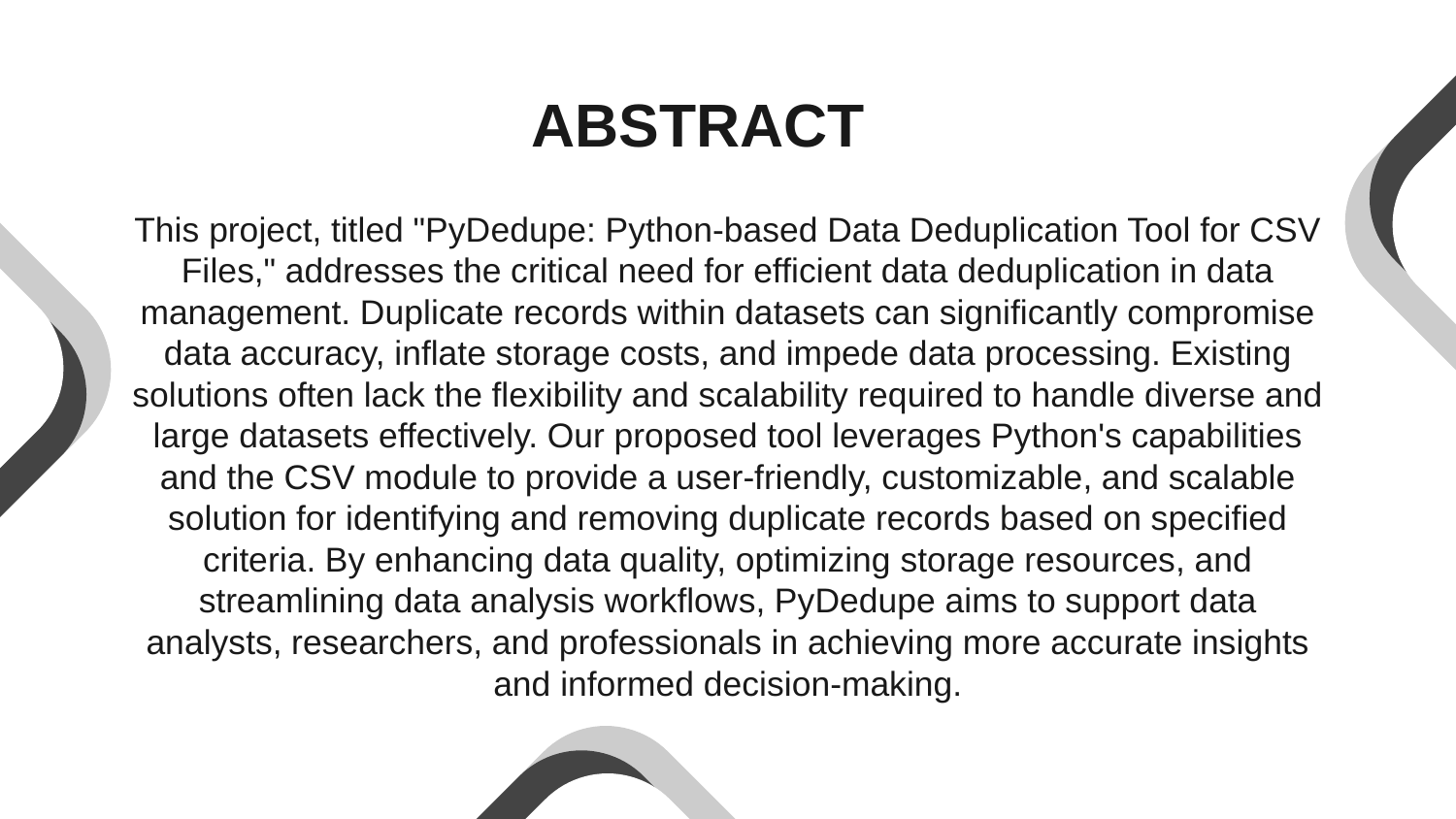

# ABSTRACT
This project, titled "PyDedupe: Python-based Data Deduplication Tool for CSV Files," addresses the critical need for efficient data deduplication in data management. Duplicate records within datasets can significantly compromise data accuracy, inflate storage costs, and impede data processing. Existing solutions often lack the flexibility and scalability required to handle diverse and large datasets effectively. Our proposed tool leverages Python's capabilities and the CSV module to provide a user-friendly, customizable, and scalable solution for identifying and removing duplicate records based on specified criteria. By enhancing data quality, optimizing storage resources, and streamlining data analysis workflows, PyDedupe aims to support data analysts, researchers, and professionals in achieving more accurate insights and informed decision-making.